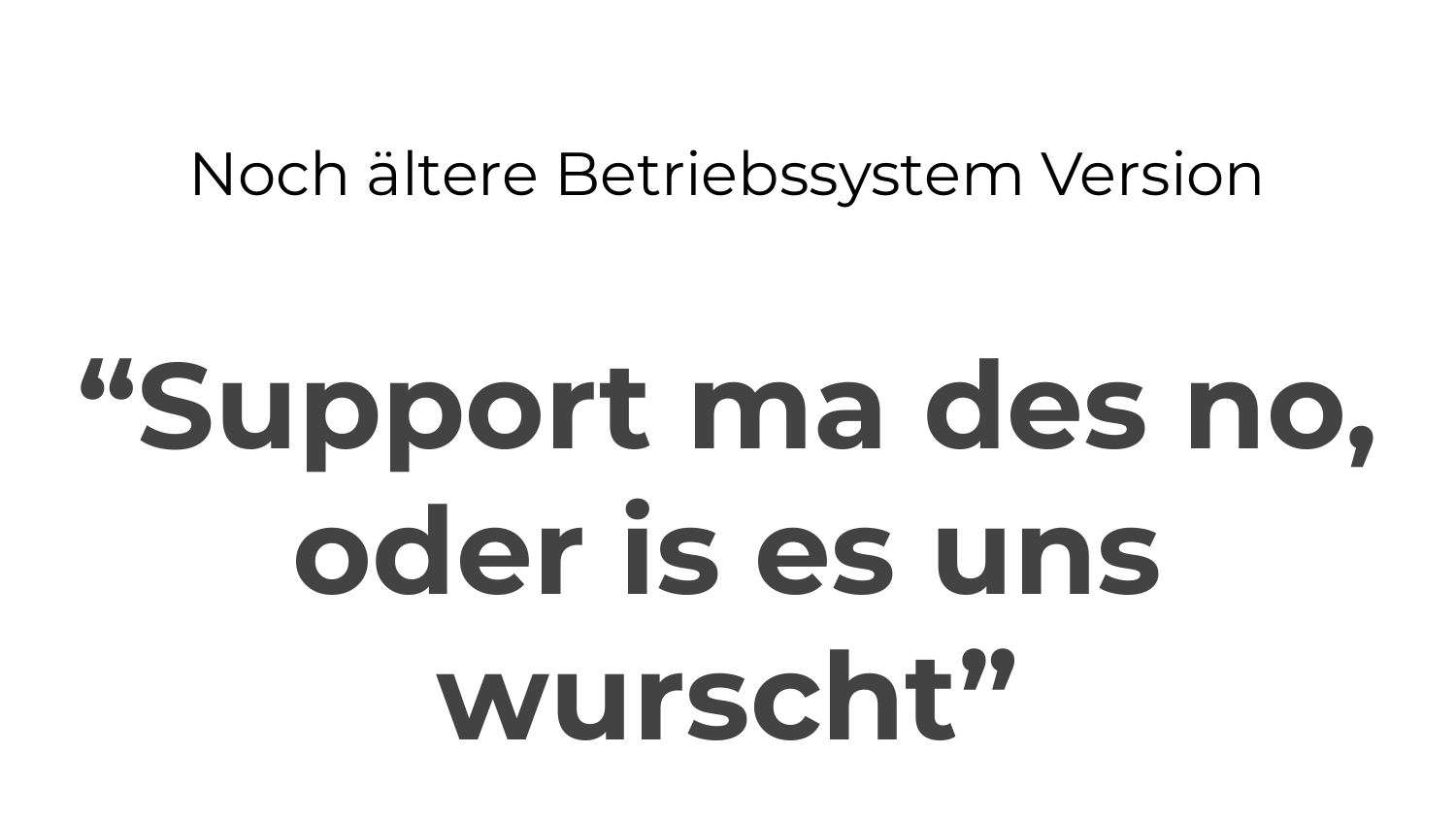

Noch ältere Betriebssystem Version

“Support ma des no,
oder is es uns wurscht”